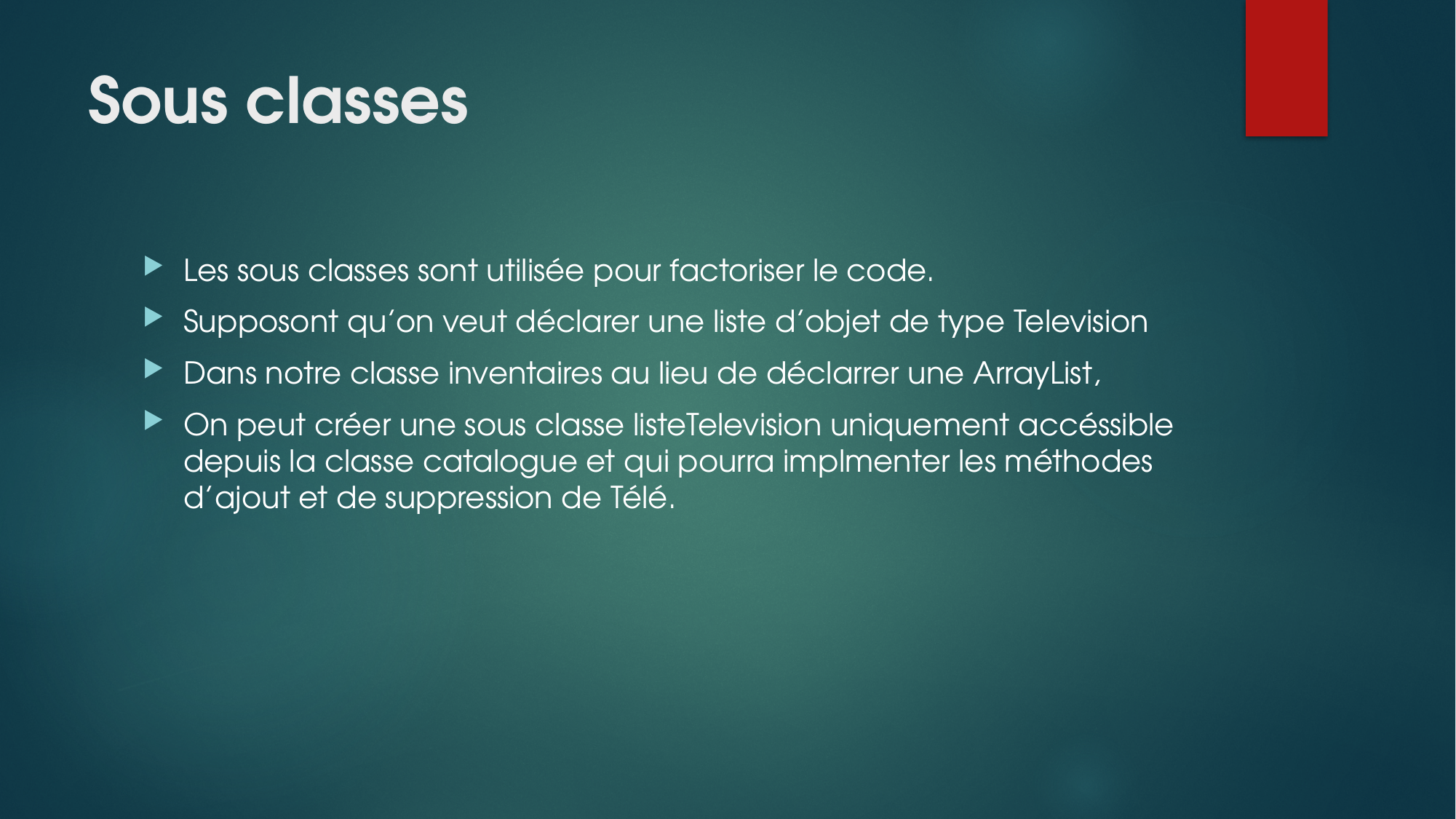

# Sous classes
Les sous classes sont utilisée pour factoriser le code.
Supposont qu’on veut déclarer une liste d’objet de type Television
Dans notre classe inventaires au lieu de déclarrer une ArrayList,
On peut créer une sous classe listeTelevision uniquement accéssible depuis la classe catalogue et qui pourra implmenter les méthodes d’ajout et de suppression de Télé.